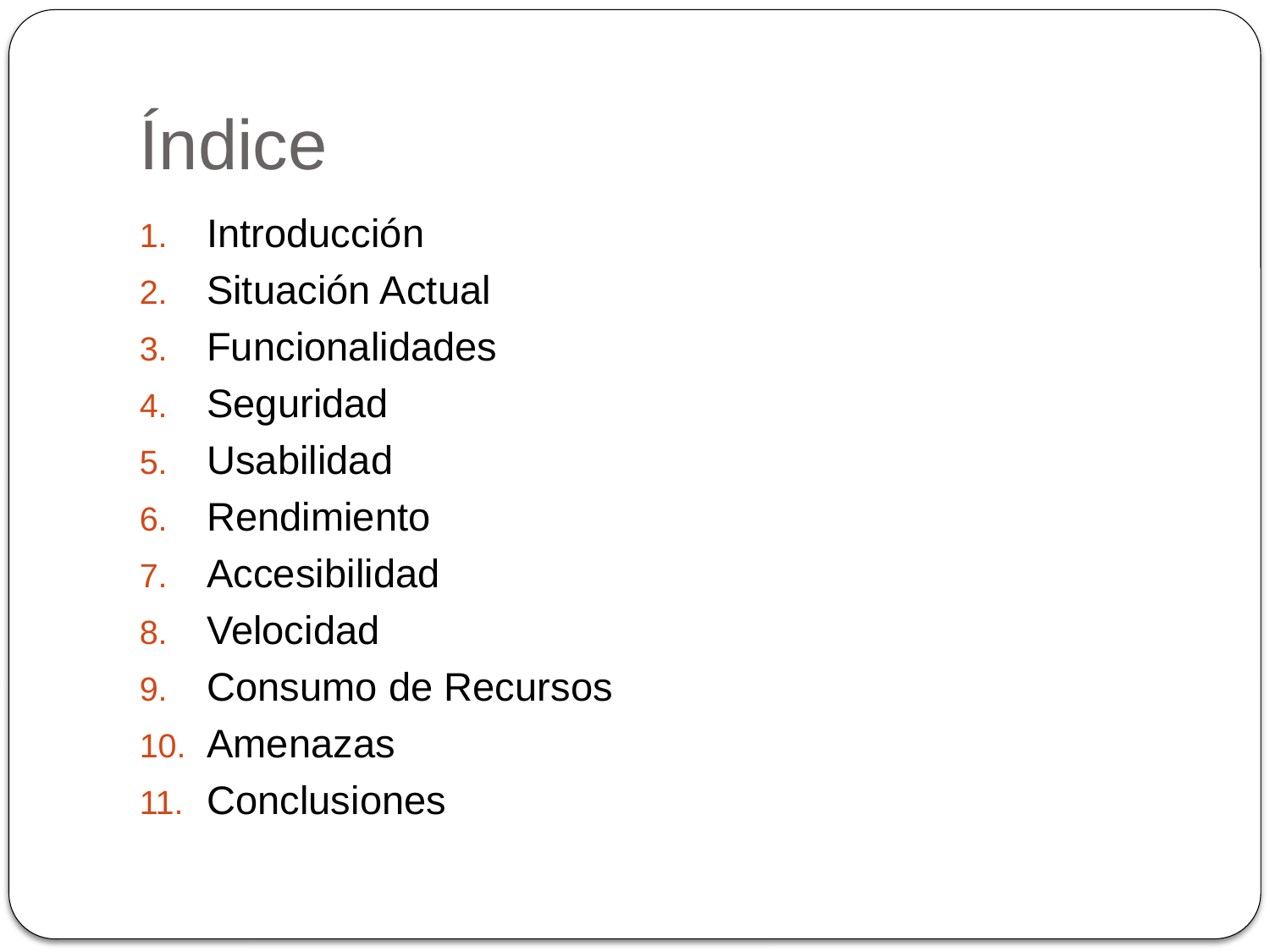

# Índice
Introducción
Situación Actual
Funcionalidades
Seguridad
Usabilidad
Rendimiento
Accesibilidad
Velocidad
Consumo de Recursos
Amenazas
Conclusiones